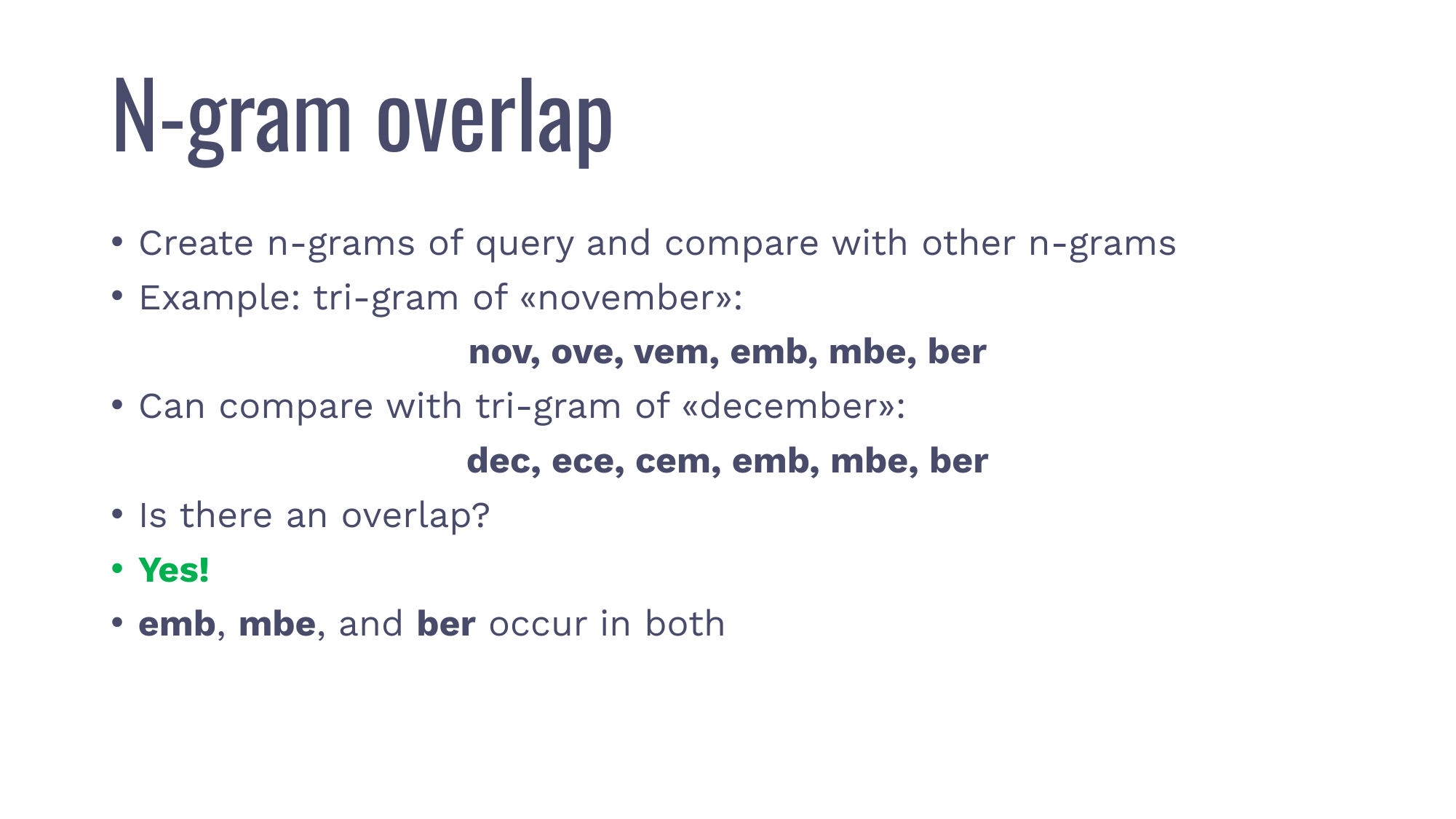

# N-gram overlap
Create n-grams of query and compare with other n-grams
Example: tri-gram of «november»:
nov, ove, vem, emb, mbe, ber
Can compare with tri-gram of «december»:
dec, ece, cem, emb, mbe, ber
Is there an overlap?
Yes!
emb, mbe, and ber occur in both